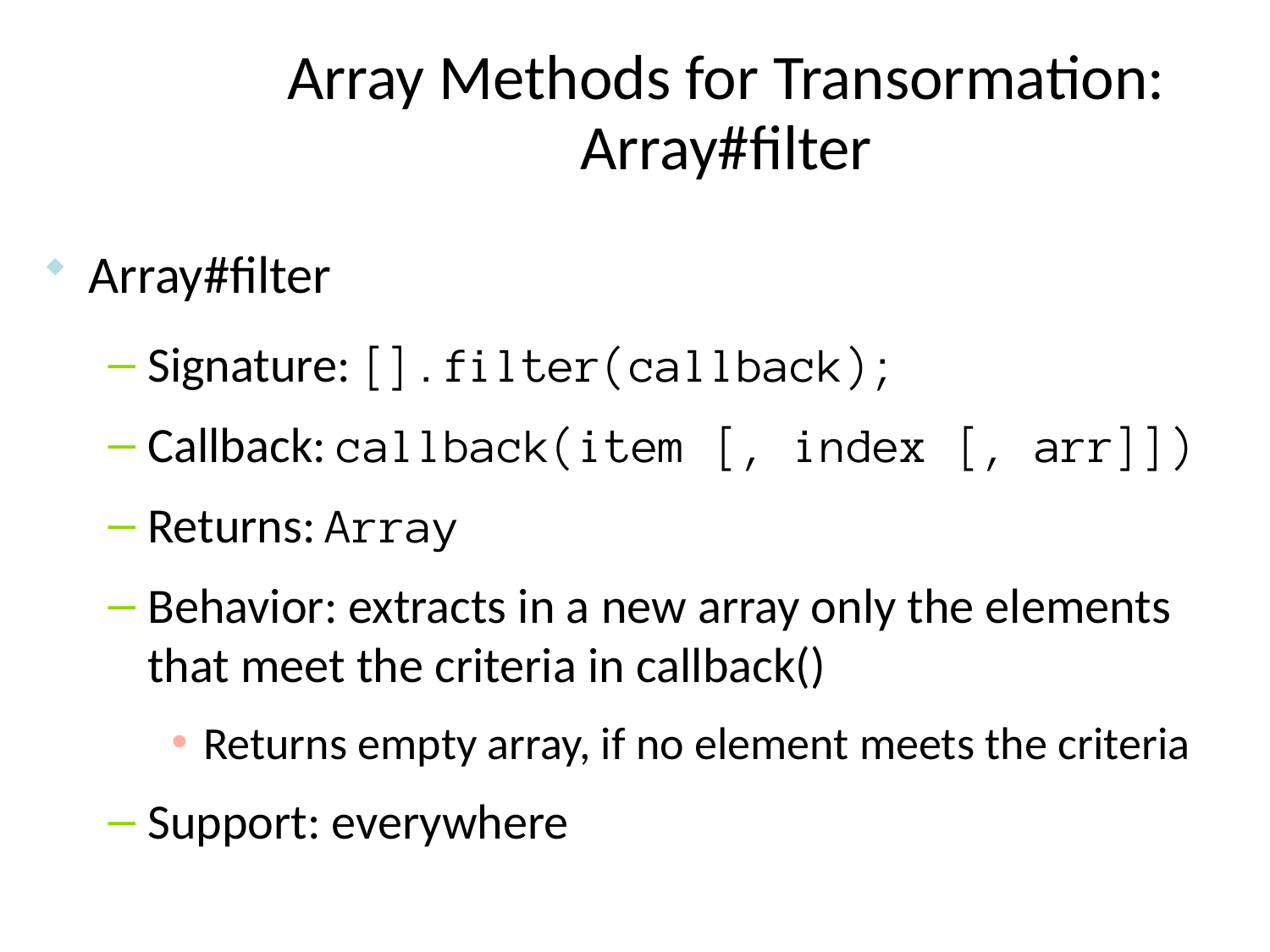

# Array Methods for Transormation: Array#filter
Array#filter
Signature: [].filter(callback);
Callback: callback(item [, index [, arr]])
Returns: Array
Behavior: extracts in a new array only the elements that meet the criteria in callback()
Returns empty array, if no element meets the criteria
Support: everywhere